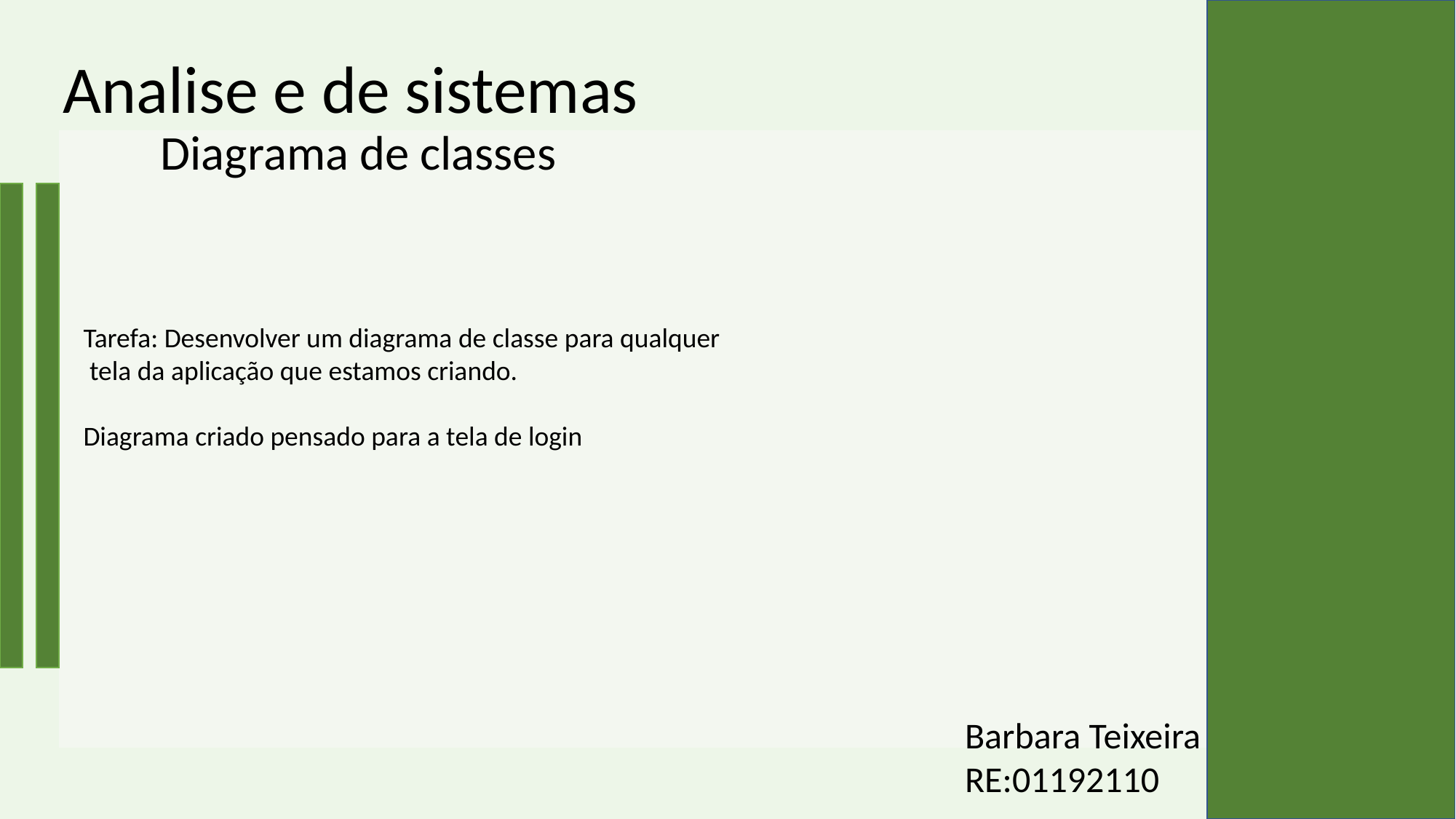

# Analise e de sistemas Diagrama de classes

Tarefa: Desenvolver um diagrama de classe para qualquer
 tela da aplicação que estamos criando.

Diagrama criado pensado para a tela de login
Barbara Teixeira
RE:01192110